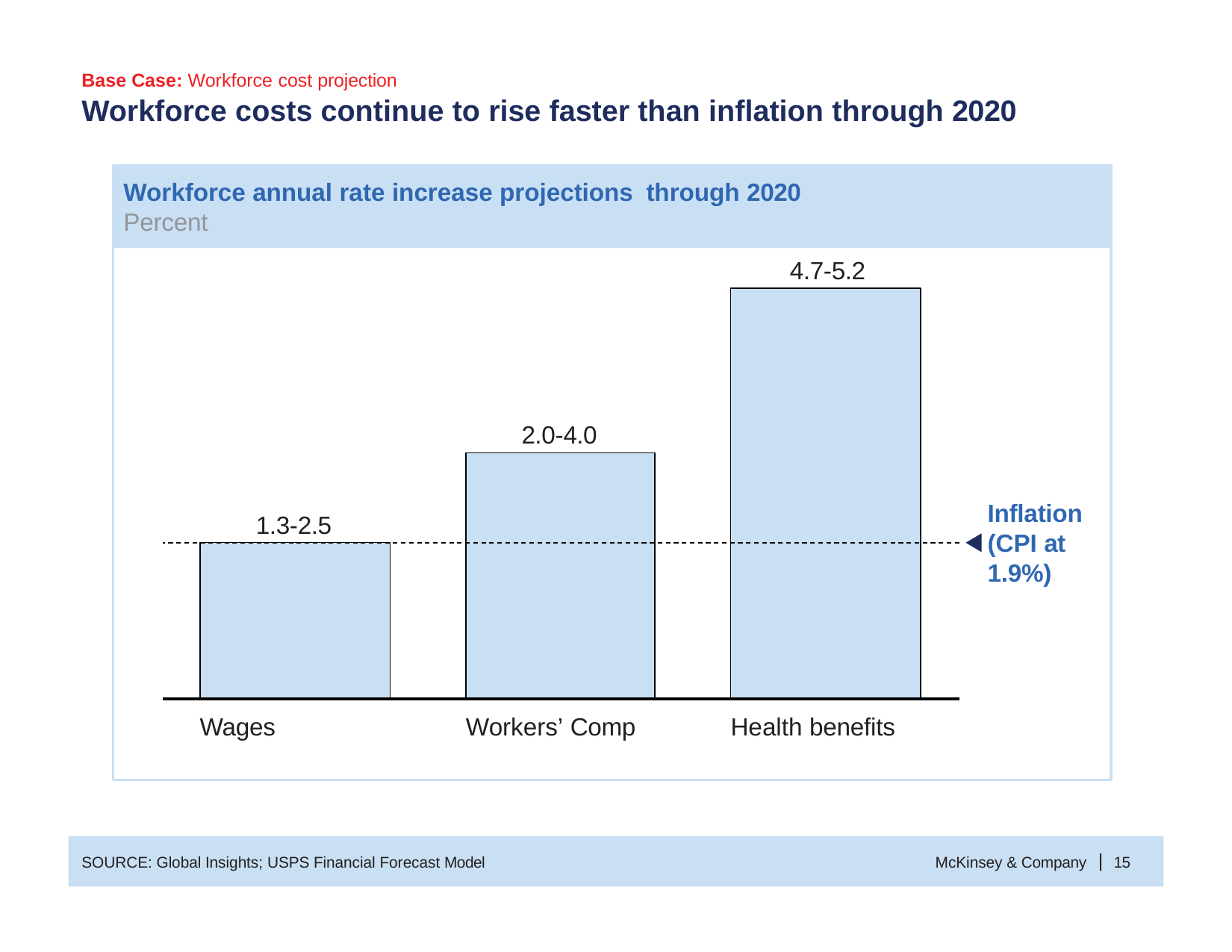

Base Case: Workforce cost projection
# Workforce costs continue to rise faster than inflation through 2020

Workforce annual rate increase projections through 2020
Percent
4.7-5.2

2.0-4.0

Inflation (CPI at 1.9%)
1.3-2.5

Wages
Workers’ Comp
Health benefits
|
SOURCE: Global Insights; USPS Financial Forecast Model
McKinsey & Company
15